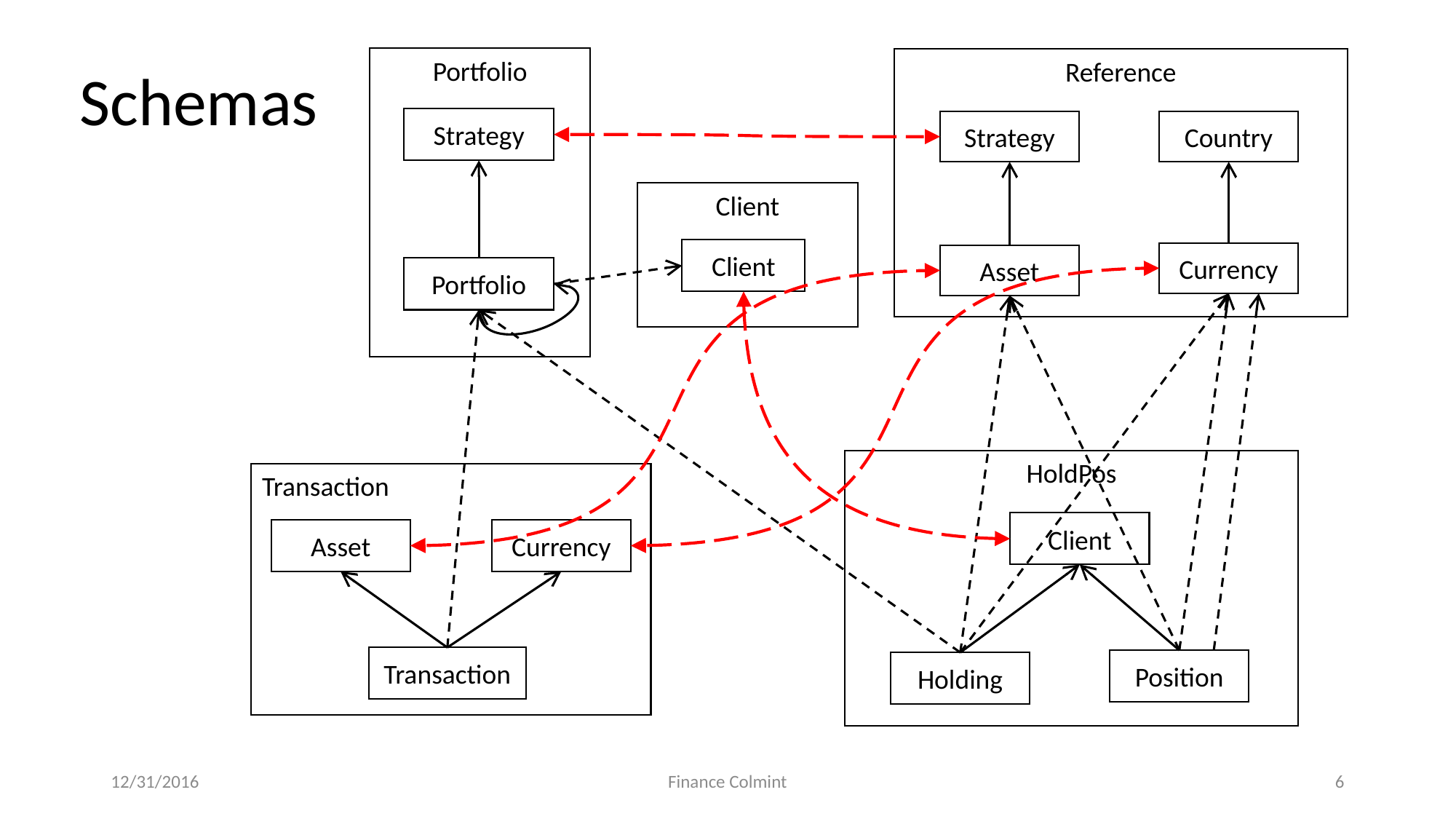

Portfolio
Strategy
Portfolio
Reference
Strategy
Country
Currency
Asset
# Schemas
Client
Client
HoldPos
Client
Position
Holding
Transaction
Asset
Currency
Transaction
12/31/2016
Finance Colmint
6